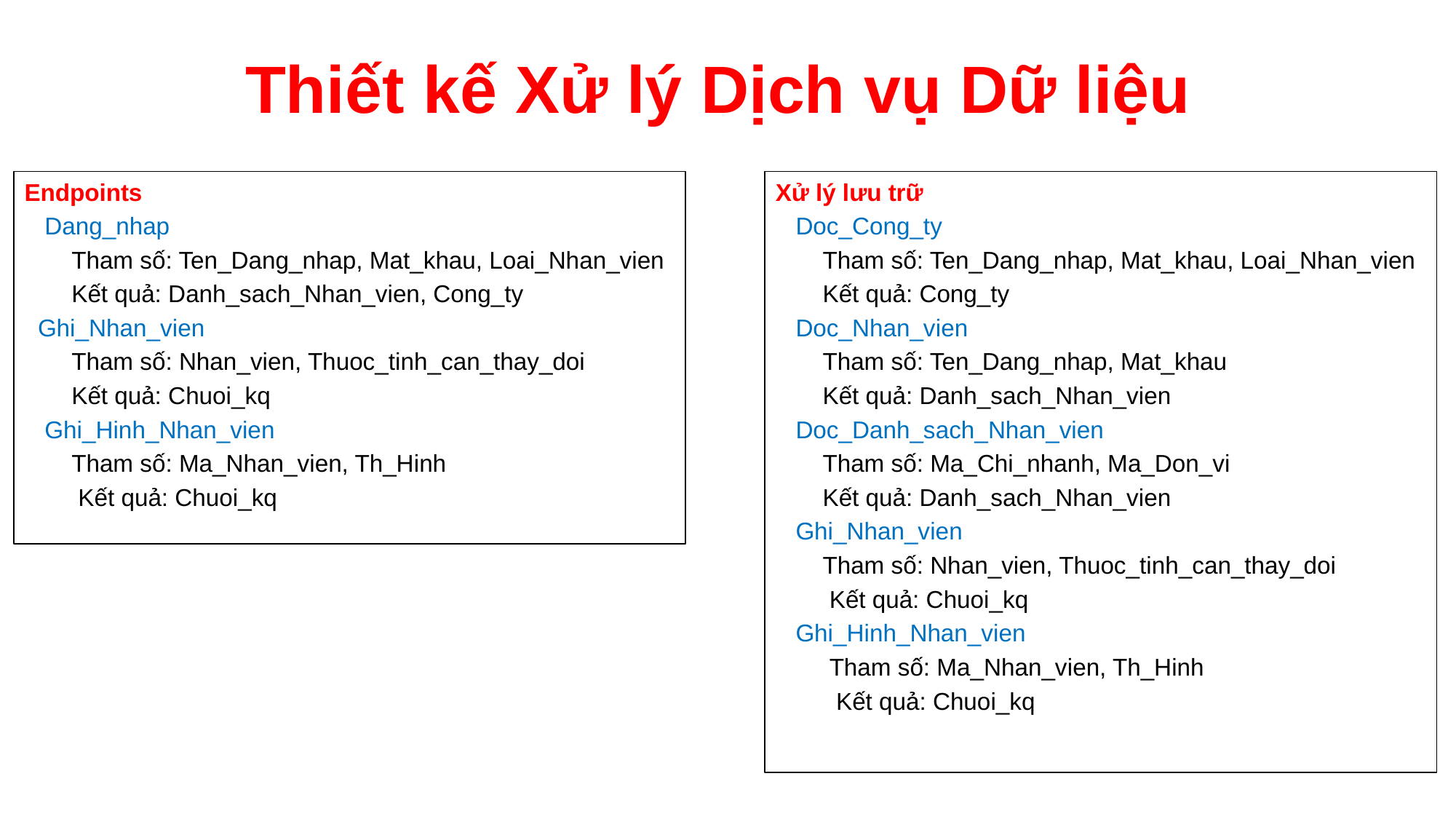

# Thiết kế Xử lý Dịch vụ Dữ liệu
Endpoints
   Dang_nhap
       Tham số: Ten_Dang_nhap, Mat_khau, Loai_Nhan_vien
       Kết quả: Danh_sach_Nhan_vien, Cong_ty
  Ghi_Nhan_vien
       Tham số: Nhan_vien, Thuoc_tinh_can_thay_doi
       Kết quả: Chuoi_kq
   Ghi_Hinh_Nhan_vien
       Tham số: Ma_Nhan_vien, Th_Hinh
        Kết quả: Chuoi_kq
Xử lý lưu trữ
   Doc_Cong_ty
       Tham số: Ten_Dang_nhap, Mat_khau, Loai_Nhan_vien
       Kết quả: Cong_ty
   Doc_Nhan_vien
       Tham số: Ten_Dang_nhap, Mat_khau
       Kết quả: Danh_sach_Nhan_vien
   Doc_Danh_sach_Nhan_vien
       Tham số: Ma_Chi_nhanh, Ma_Don_vi
       Kết quả: Danh_sach_Nhan_vien
   Ghi_Nhan_vien
       Tham số: Nhan_vien, Thuoc_tinh_can_thay_doi
        Kết quả: Chuoi_kq
   Ghi_Hinh_Nhan_vien
        Tham số: Ma_Nhan_vien, Th_Hinh
         Kết quả: Chuoi_kq